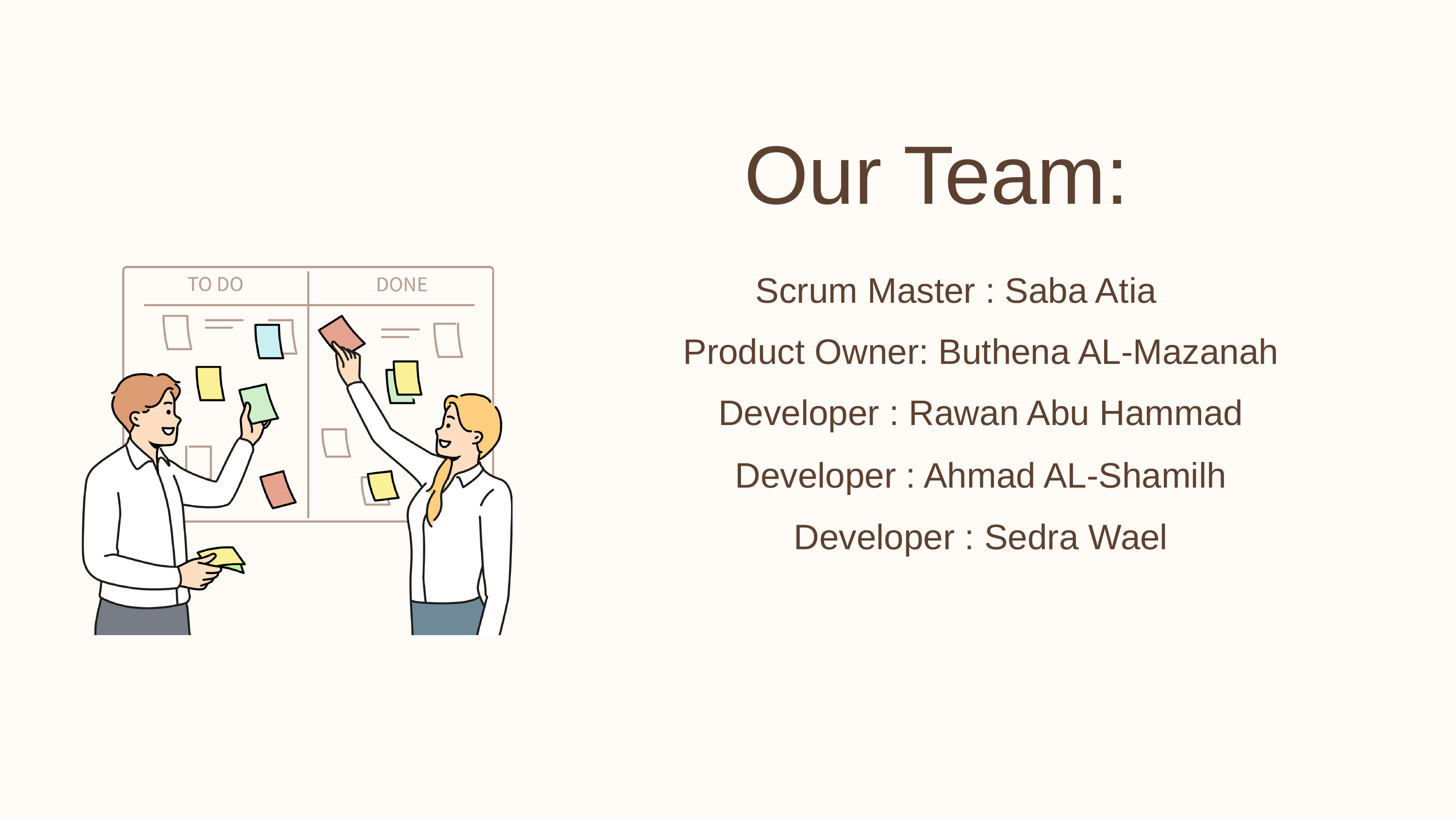

Our Team:
Scrum Master : Saba Atia

Product Owner: Buthena AL-Mazanah
Developer : Rawan Abu Hammad
Developer : Ahmad AL-Shamilh
Developer : Sedra Wael